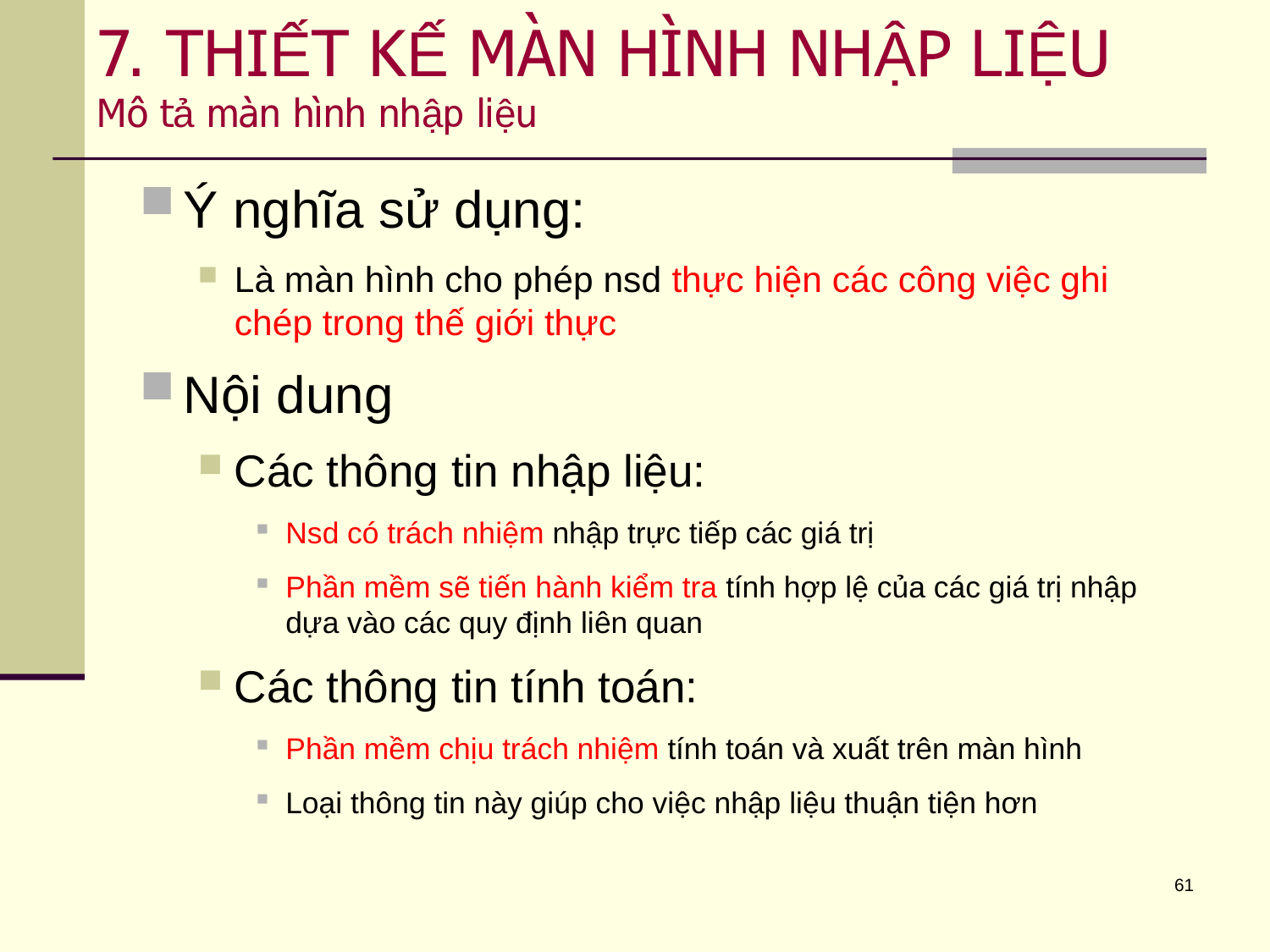

# 7. THIẾT KẾ MÀN HÌNH NHẬP LIỆU Mô tả màn hình nhập liệu
Ý nghĩa sử dụng:
Là màn hình cho phép nsd thực hiện các công việc ghi chép trong thế giới thực
Nội dung
Các thông tin nhập liệu:
Nsd có trách nhiệm nhập trực tiếp các giá trị
Phần mềm sẽ tiến hành kiểm tra tính hợp lệ của các giá trị nhập dựa vào các quy định liên quan
Các thông tin tính toán:
Phần mềm chịu trách nhiệm tính toán và xuất trên màn hình
Loại thông tin này giúp cho việc nhập liệu thuận tiện hơn
61